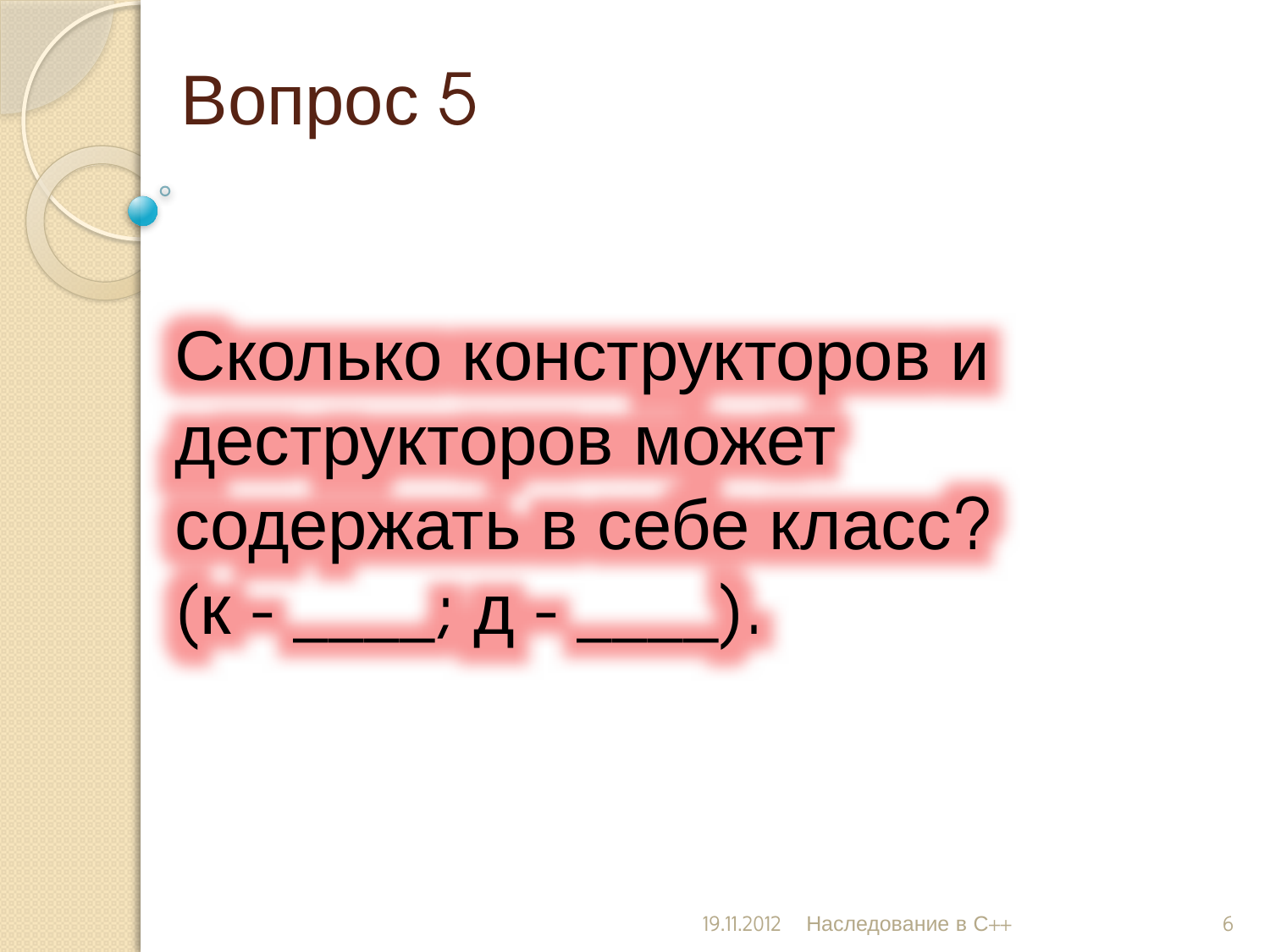

# Вопрос 5
Сколько конструкторов и деструкторов может содержать в себе класс?
(к - ____; д - ____).
19.11.2012
Наследование в С++
6